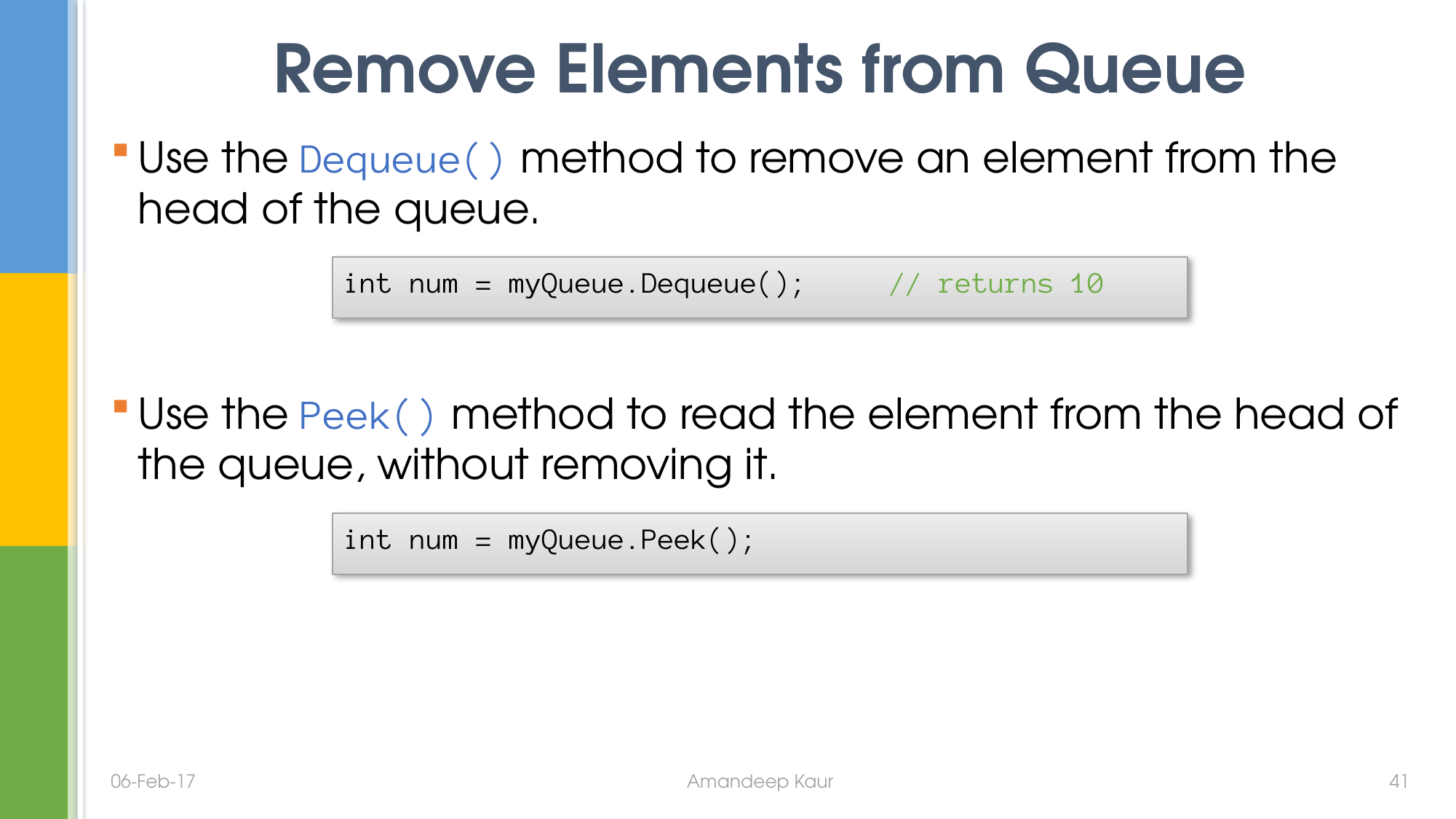

# Remove Elements from Queue
Use the Dequeue() method to remove an element from the head of the queue.
int num = myQueue.Dequeue();	// returns 10
Use the Peek() method to read the element from the head of the queue, without removing it.
int num = myQueue.Peek();
Amandeep Kaur
41
06-Feb-17